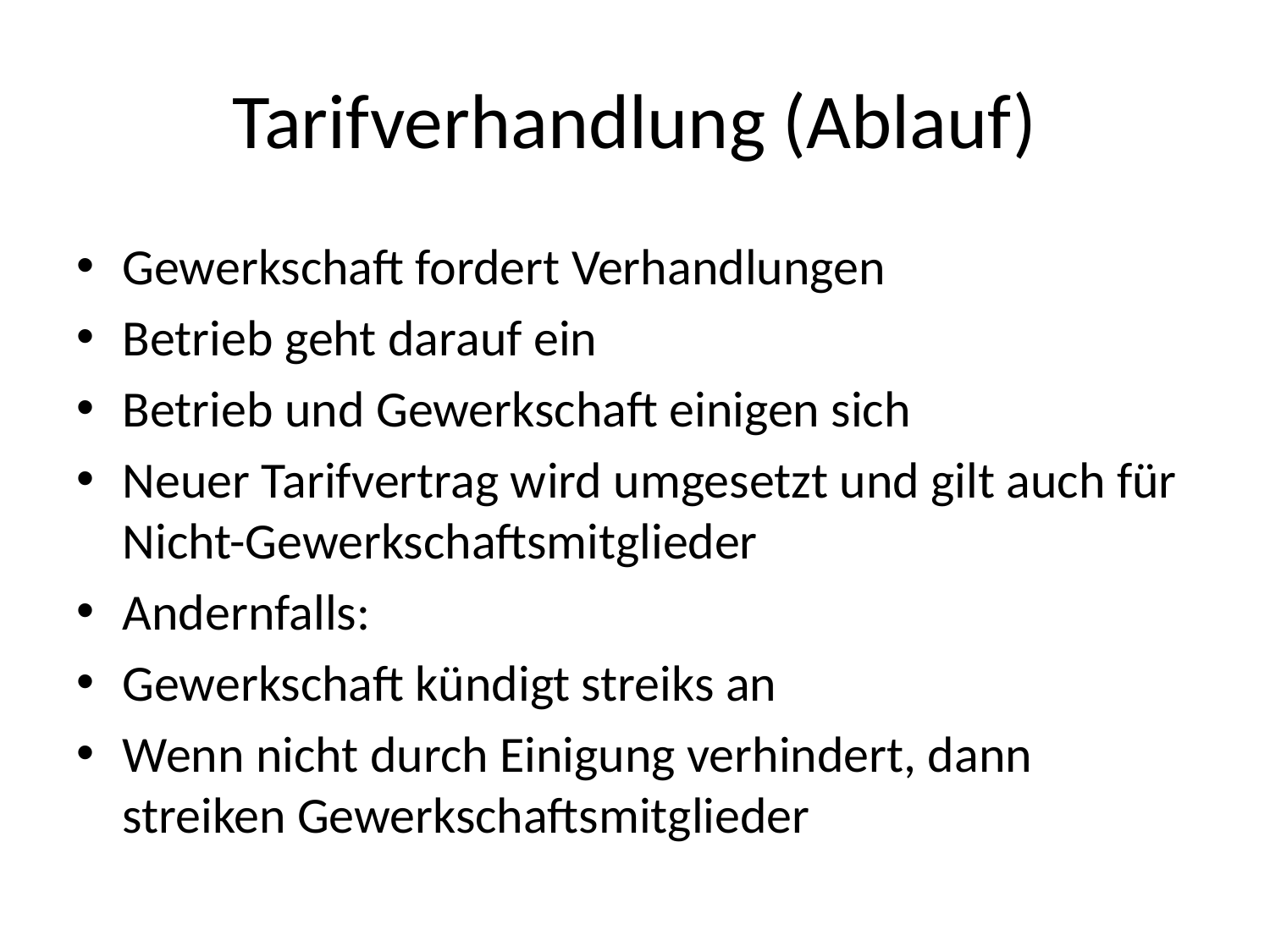

# Tarifverhandlung (Ablauf)
Gewerkschaft fordert Verhandlungen
Betrieb geht darauf ein
Betrieb und Gewerkschaft einigen sich
Neuer Tarifvertrag wird umgesetzt und gilt auch für Nicht-Gewerkschaftsmitglieder
Andernfalls:
Gewerkschaft kündigt streiks an
Wenn nicht durch Einigung verhindert, dann streiken Gewerkschaftsmitglieder